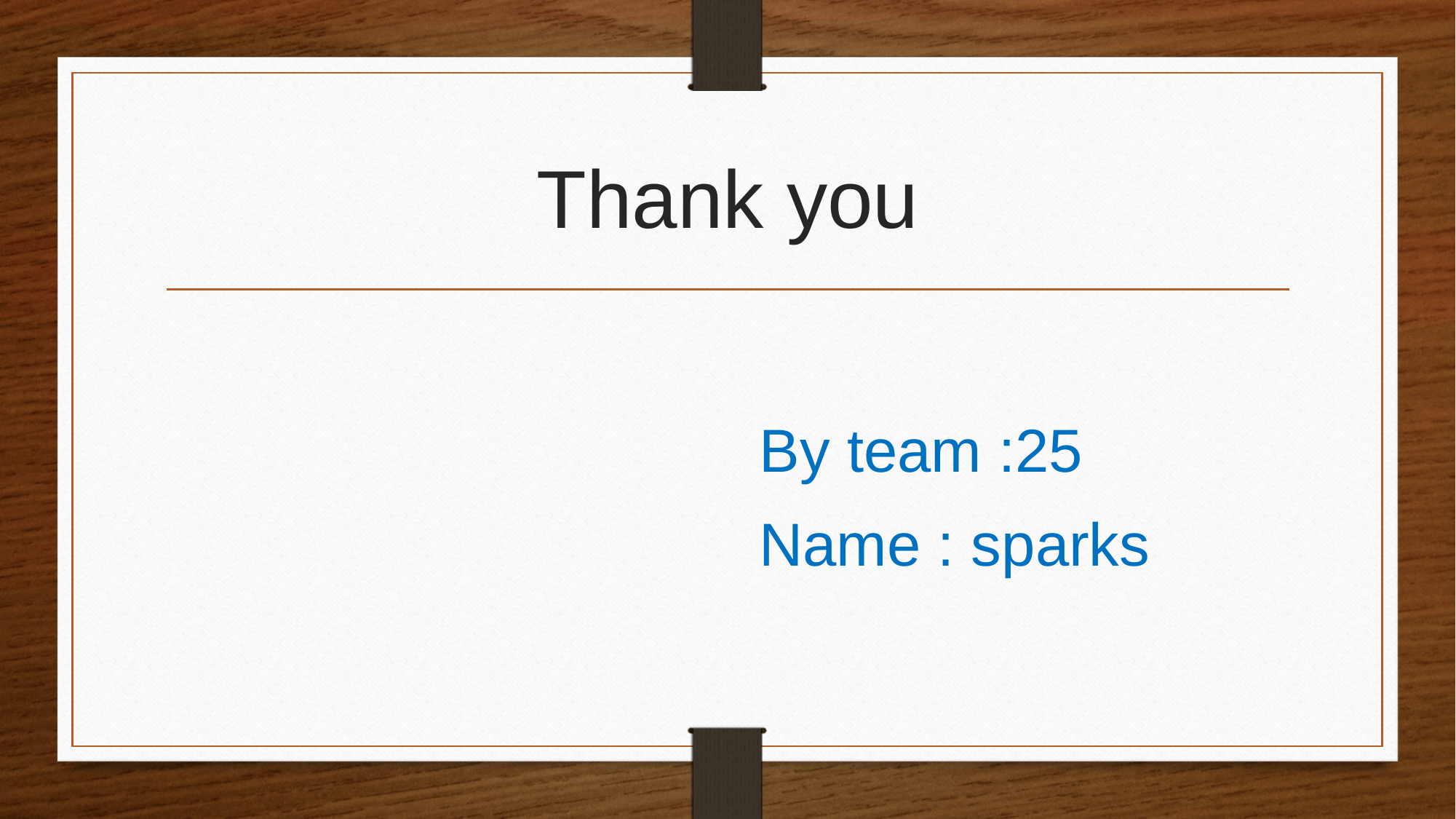

# Thank you
By team :25
Name : sparks